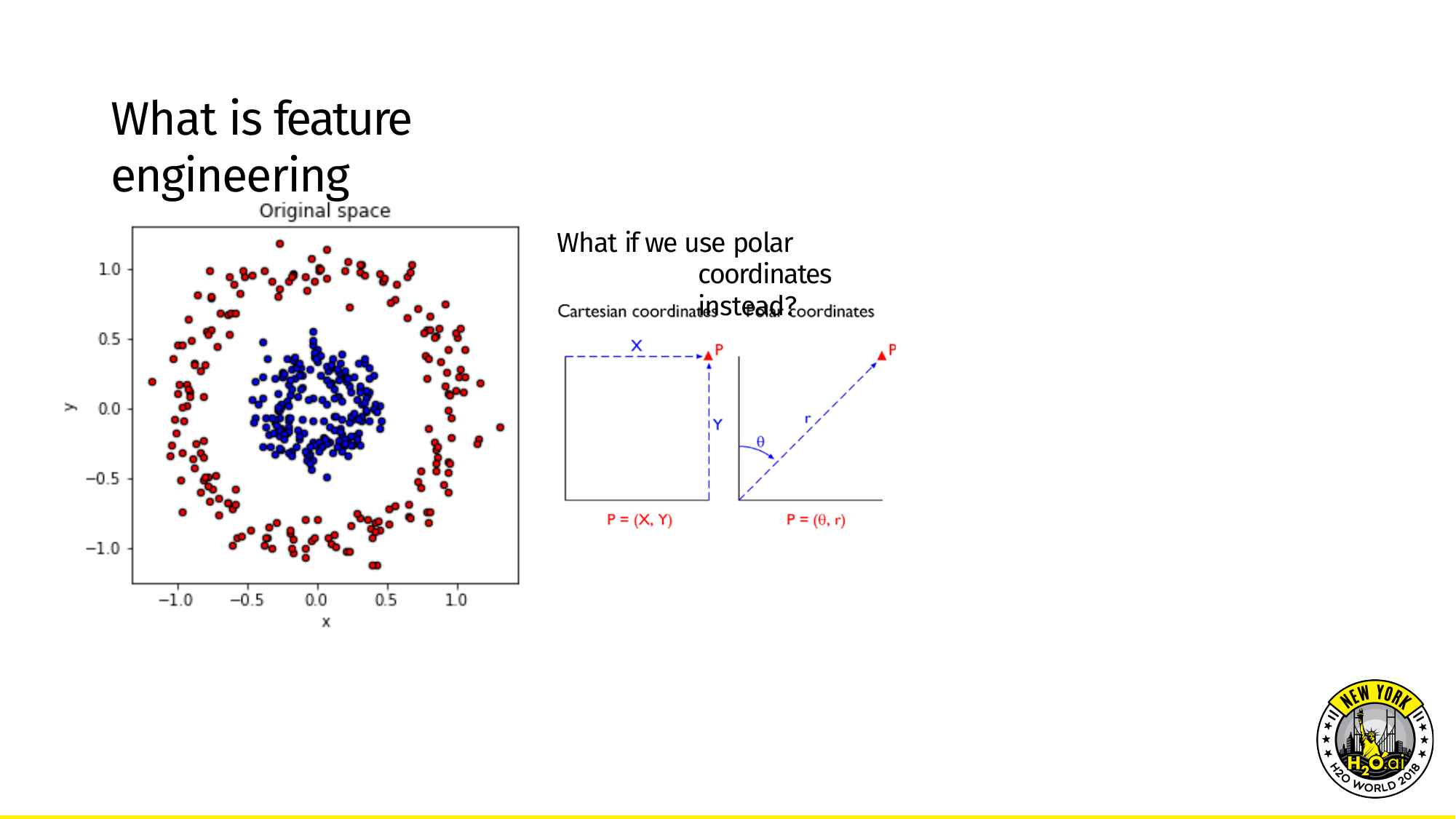

What is feature engineering

What if we use polar coordinates  instead?